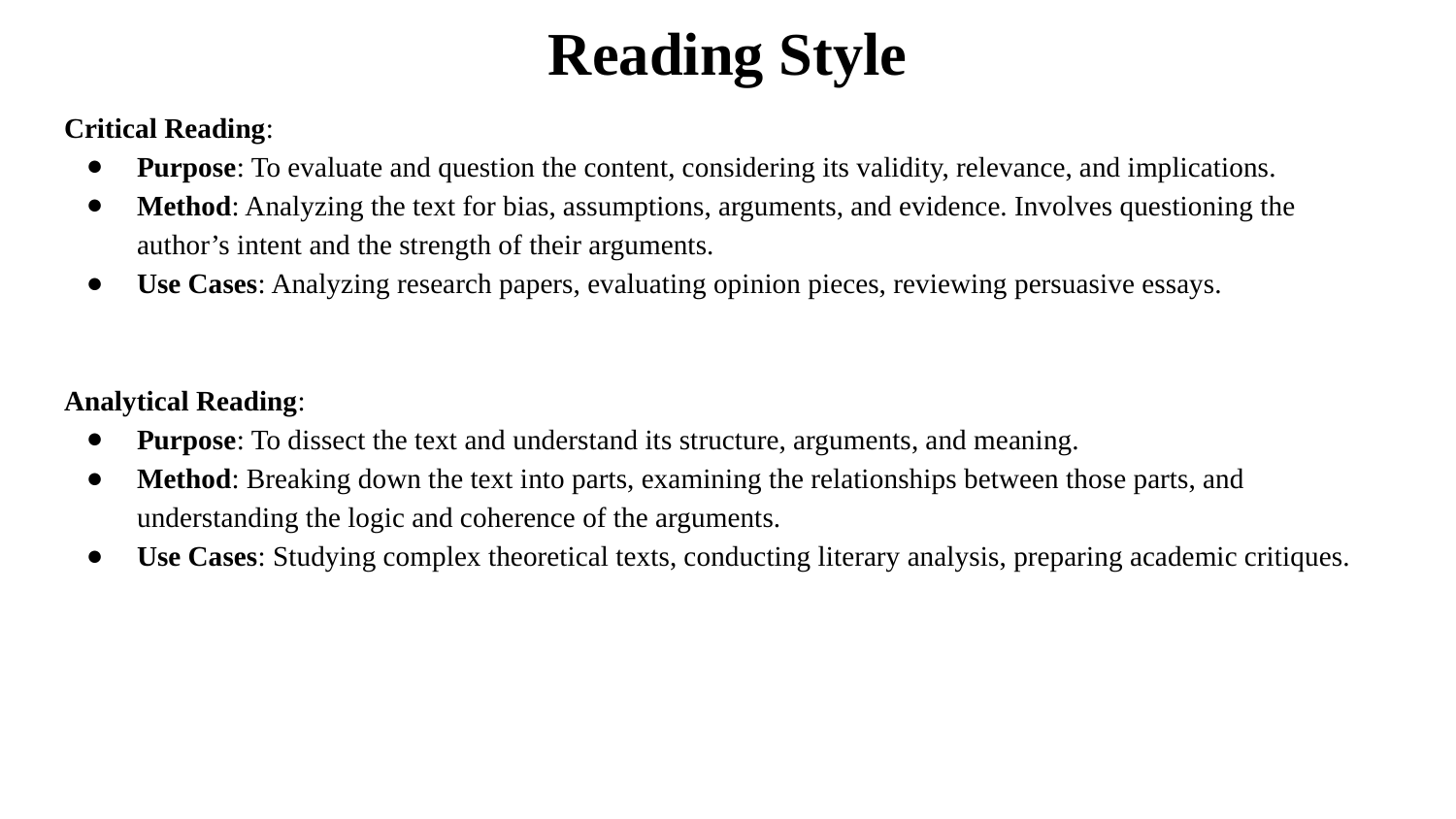

# Reading Style
Critical Reading:
Purpose: To evaluate and question the content, considering its validity, relevance, and implications.
Method: Analyzing the text for bias, assumptions, arguments, and evidence. Involves questioning the author’s intent and the strength of their arguments.
Use Cases: Analyzing research papers, evaluating opinion pieces, reviewing persuasive essays.

Analytical Reading:
Purpose: To dissect the text and understand its structure, arguments, and meaning.
Method: Breaking down the text into parts, examining the relationships between those parts, and understanding the logic and coherence of the arguments.
Use Cases: Studying complex theoretical texts, conducting literary analysis, preparing academic critiques.